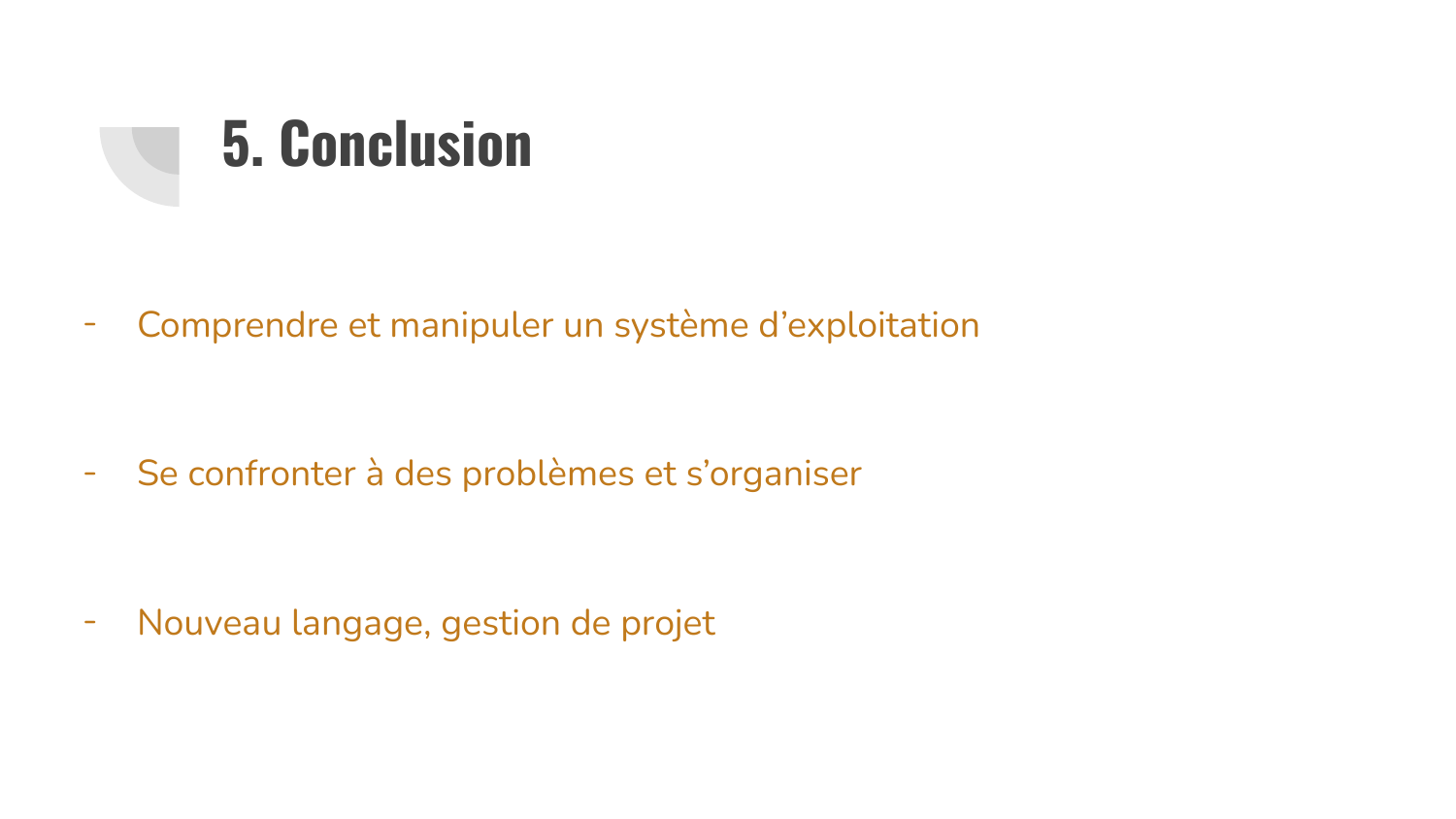

# 5. Conclusion

Comprendre et manipuler un système d’exploitation

Se confronter à des problèmes et s’organiser

Nouveau langage, gestion de projet